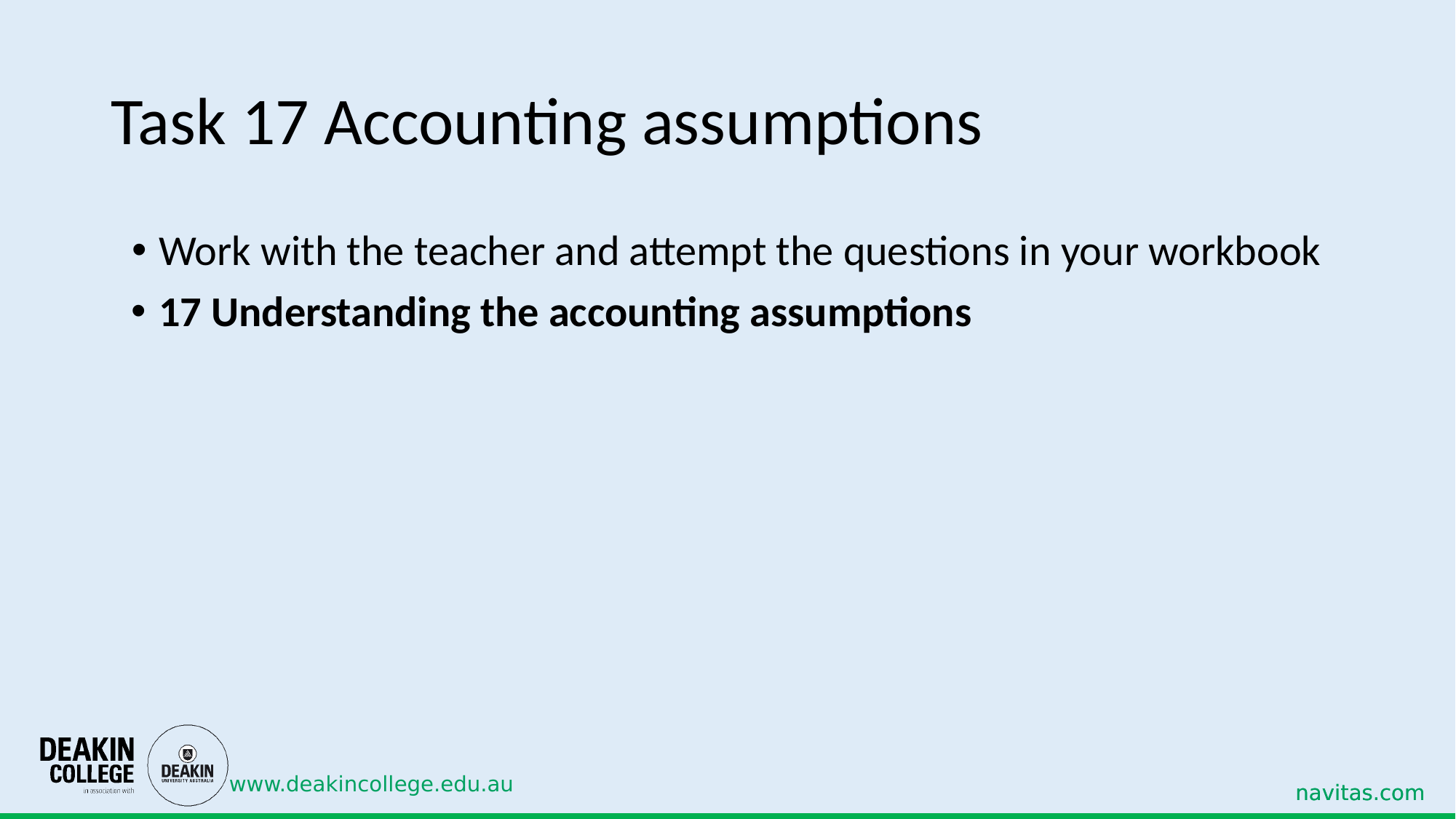

# Task 17 Accounting assumptions
Work with the teacher and attempt the questions in your workbook
17 Understanding the accounting assumptions